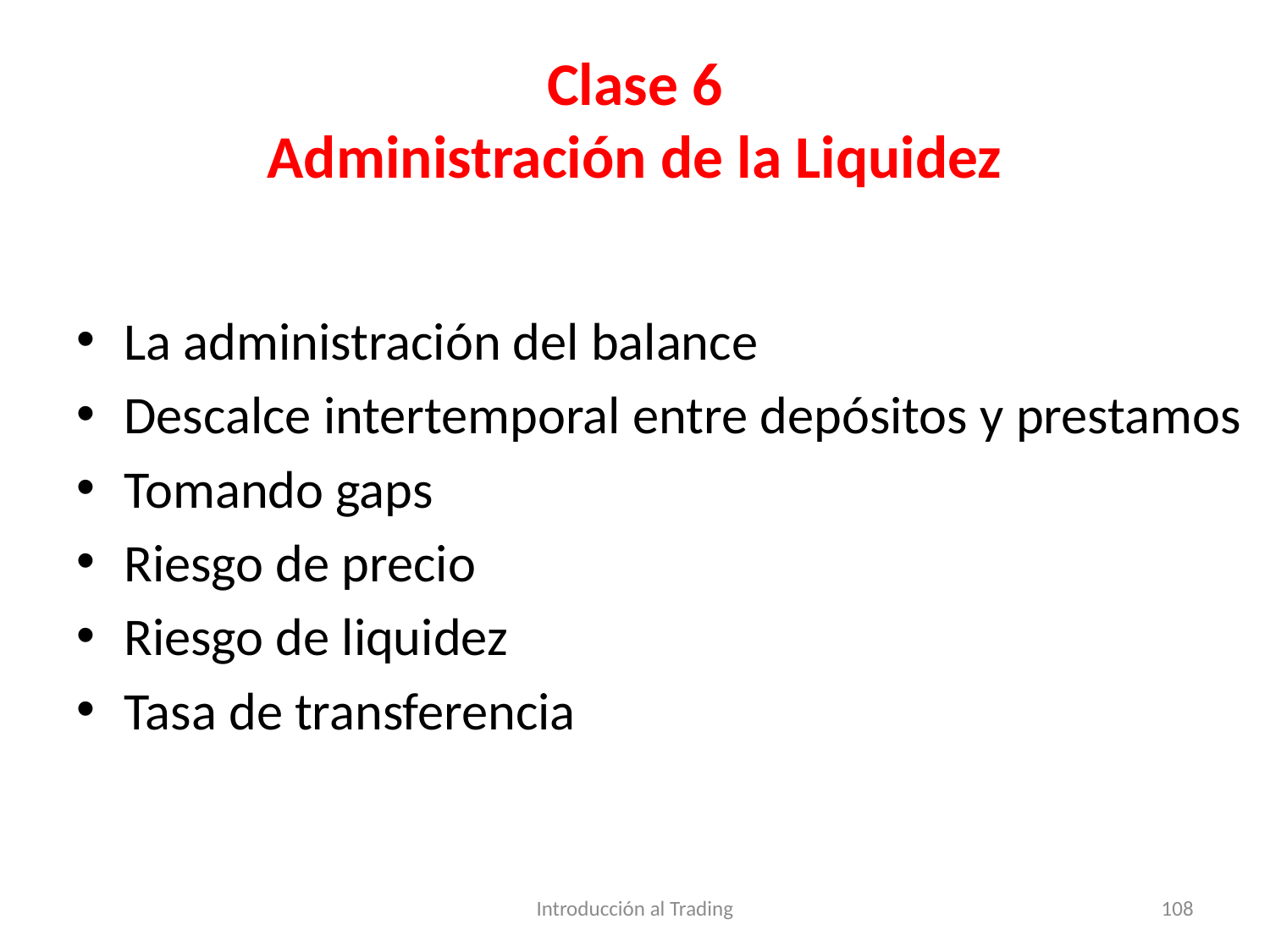

# Clase 6 Administración de la Liquidez

La administración del balance
Descalce intertemporal entre depósitos y prestamos
Tomando gaps
Riesgo de precio
Riesgo de liquidez
Tasa de transferencia

Introducción al Trading
108